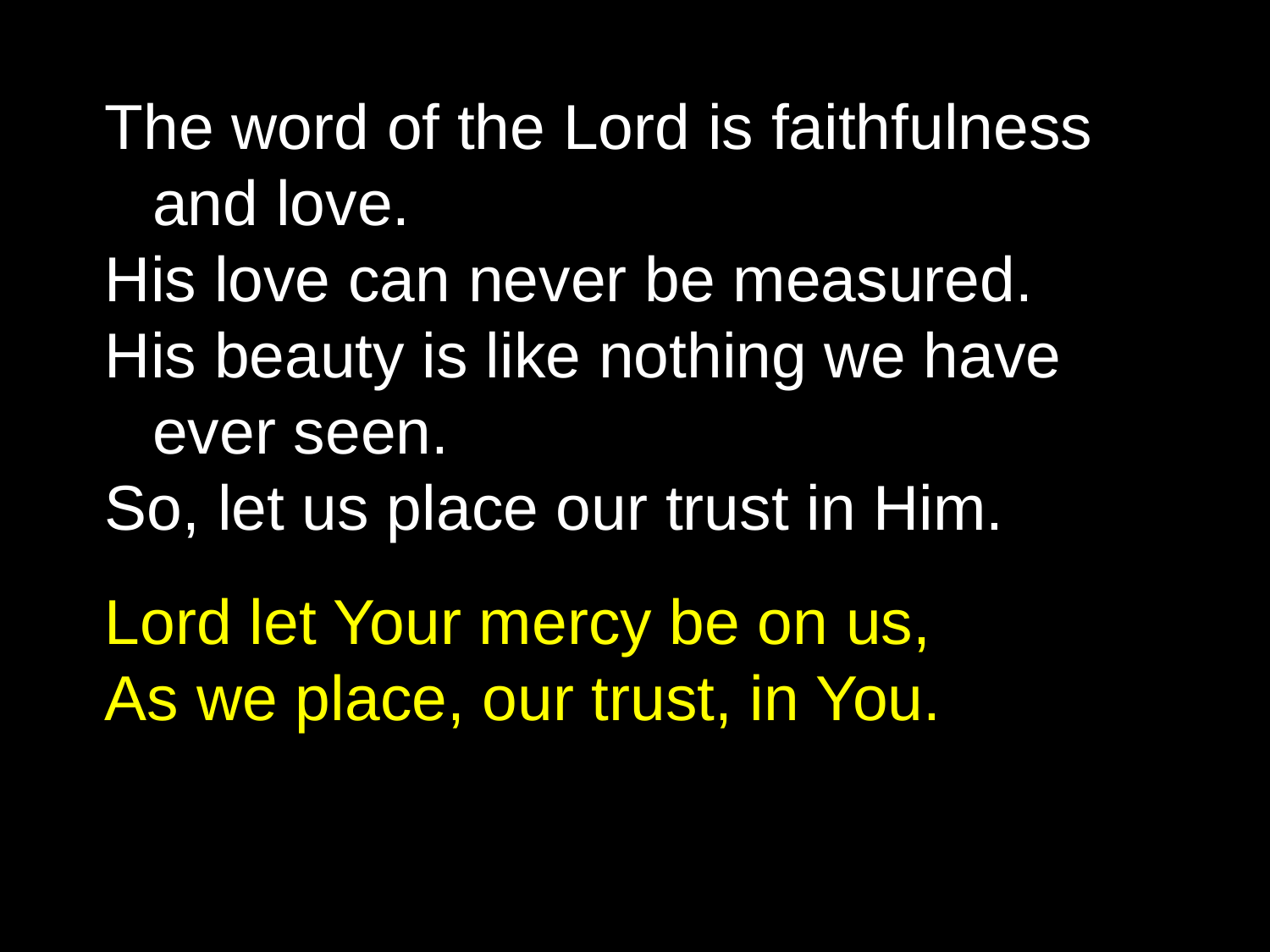

The word of the Lord is faithfulness and love.
His love can never be measured.
His beauty is like nothing we have ever seen.
So, let us place our trust in Him.

Lord let Your mercy be on us,
As we place, our trust, in You.